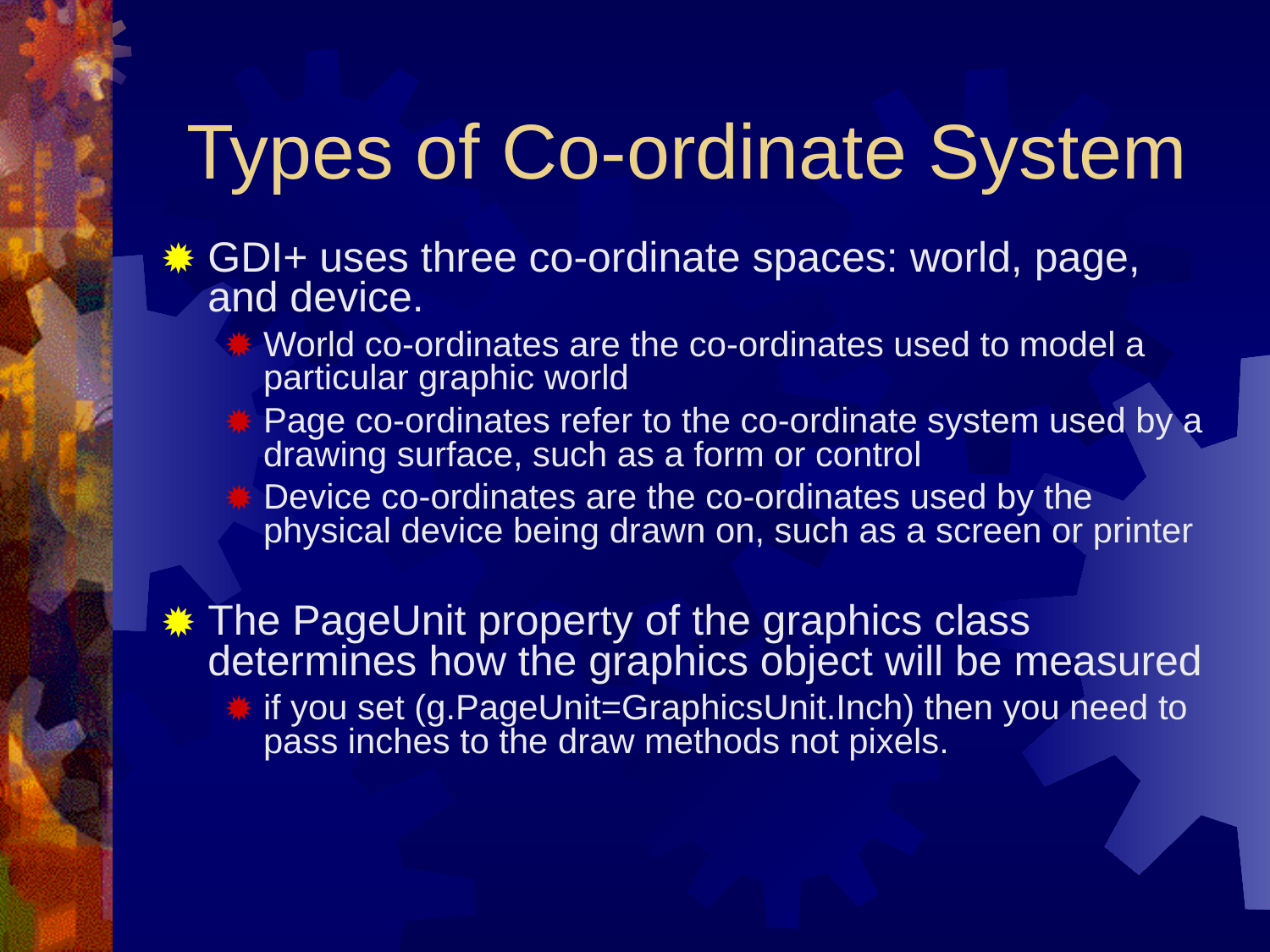

# Types of Co-ordinate System
GDI+ uses three co-ordinate spaces: world, page, and device.
World co-ordinates are the co-ordinates used to model a particular graphic world
Page co-ordinates refer to the co-ordinate system used by a drawing surface, such as a form or control
Device co-ordinates are the co-ordinates used by the physical device being drawn on, such as a screen or printer

The PageUnit property of the graphics class determines how the graphics object will be measured
if you set (g.PageUnit=GraphicsUnit.Inch) then you need to pass inches to the draw methods not pixels.